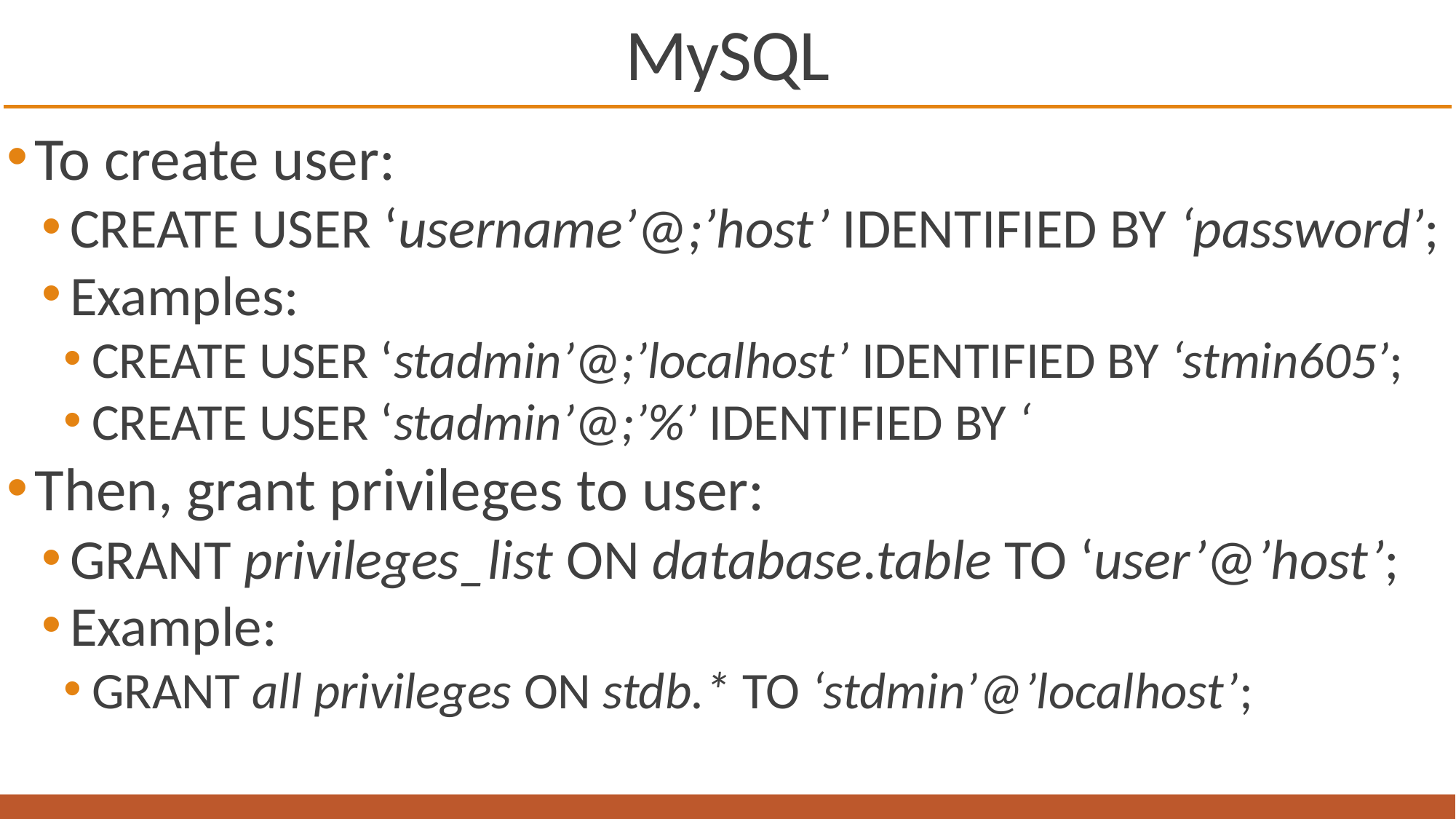

# MySQL
To create user:
CREATE USER ‘username’@;’host’ IDENTIFIED BY ‘password’;
Examples:
CREATE USER ‘stadmin’@;’localhost’ IDENTIFIED BY ‘stmin605’;
CREATE USER ‘stadmin’@;’%’ IDENTIFIED BY ‘
Then, grant privileges to user:
GRANT privileges_list ON database.table TO ‘user’@’host’;
Example:
GRANT all privileges ON stdb.* TO ‘stdmin’@’localhost’;